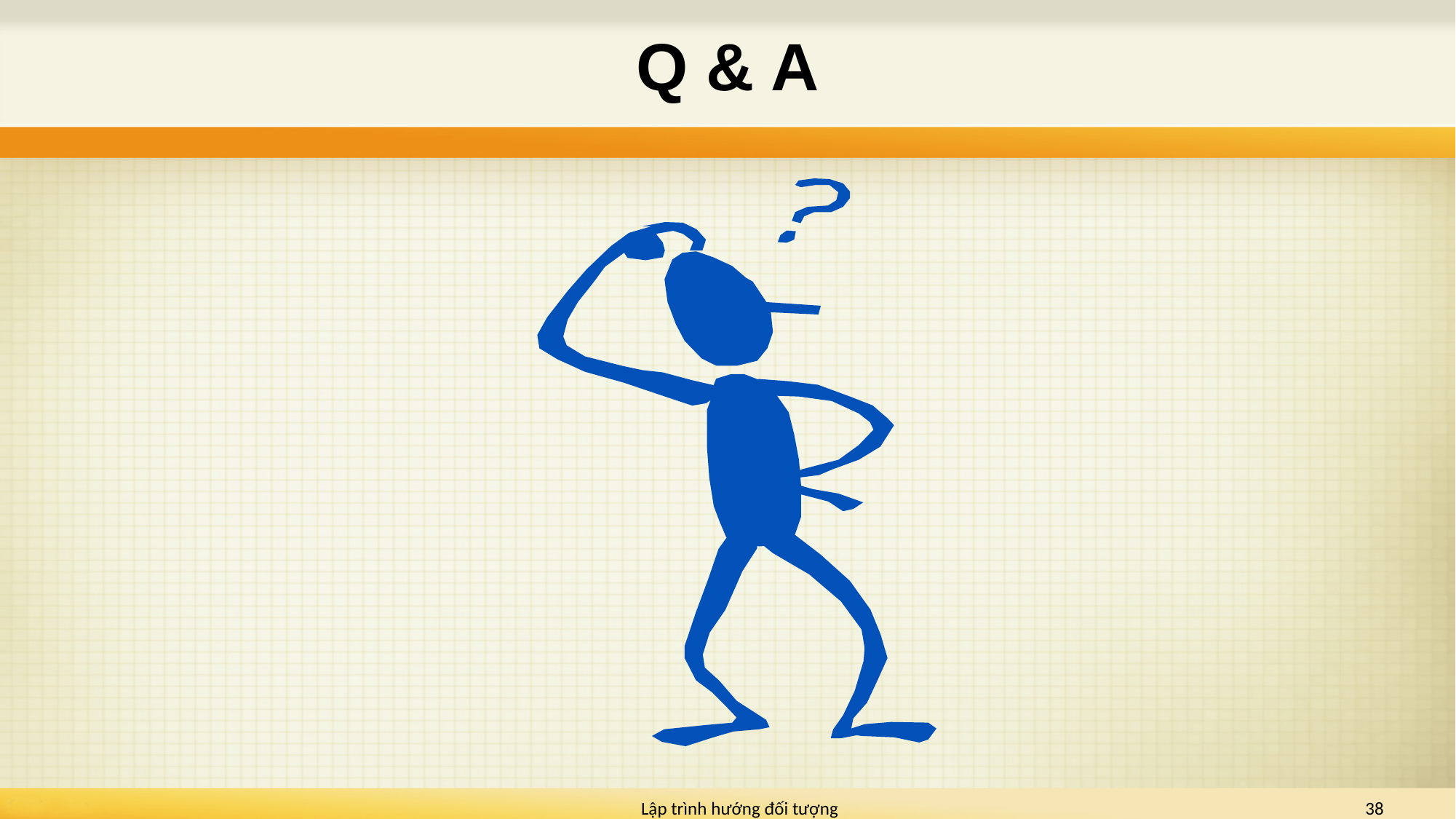

# Q & A

Lập trình hướng đối tượng
38